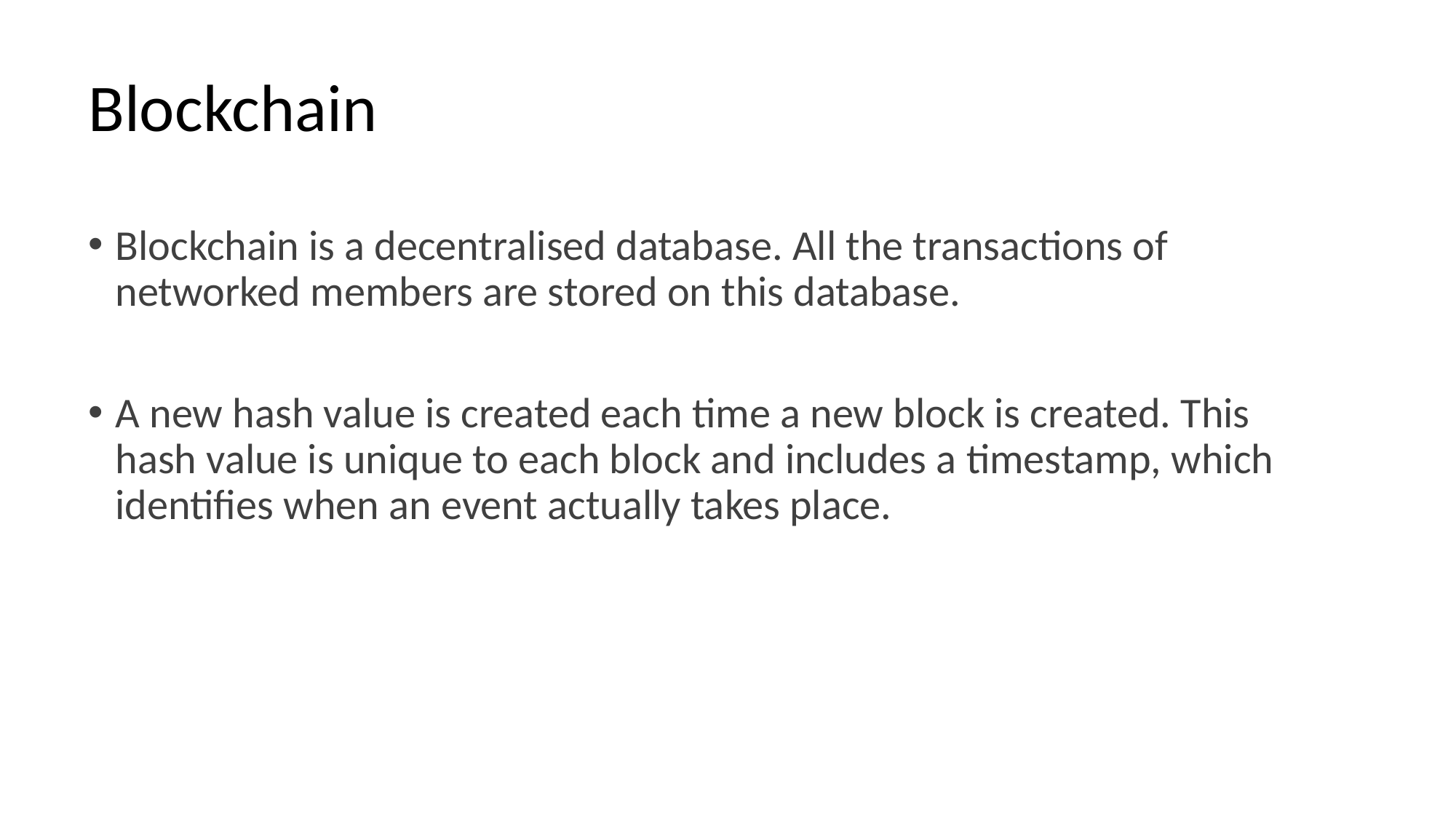

# Blockchain
Blockchain is a decentralised database. All the transactions of networked members are stored on this database.

A new hash value is created each time a new block is created. This hash value is unique to each block and includes a timestamp, which identifies when an event actually takes place.